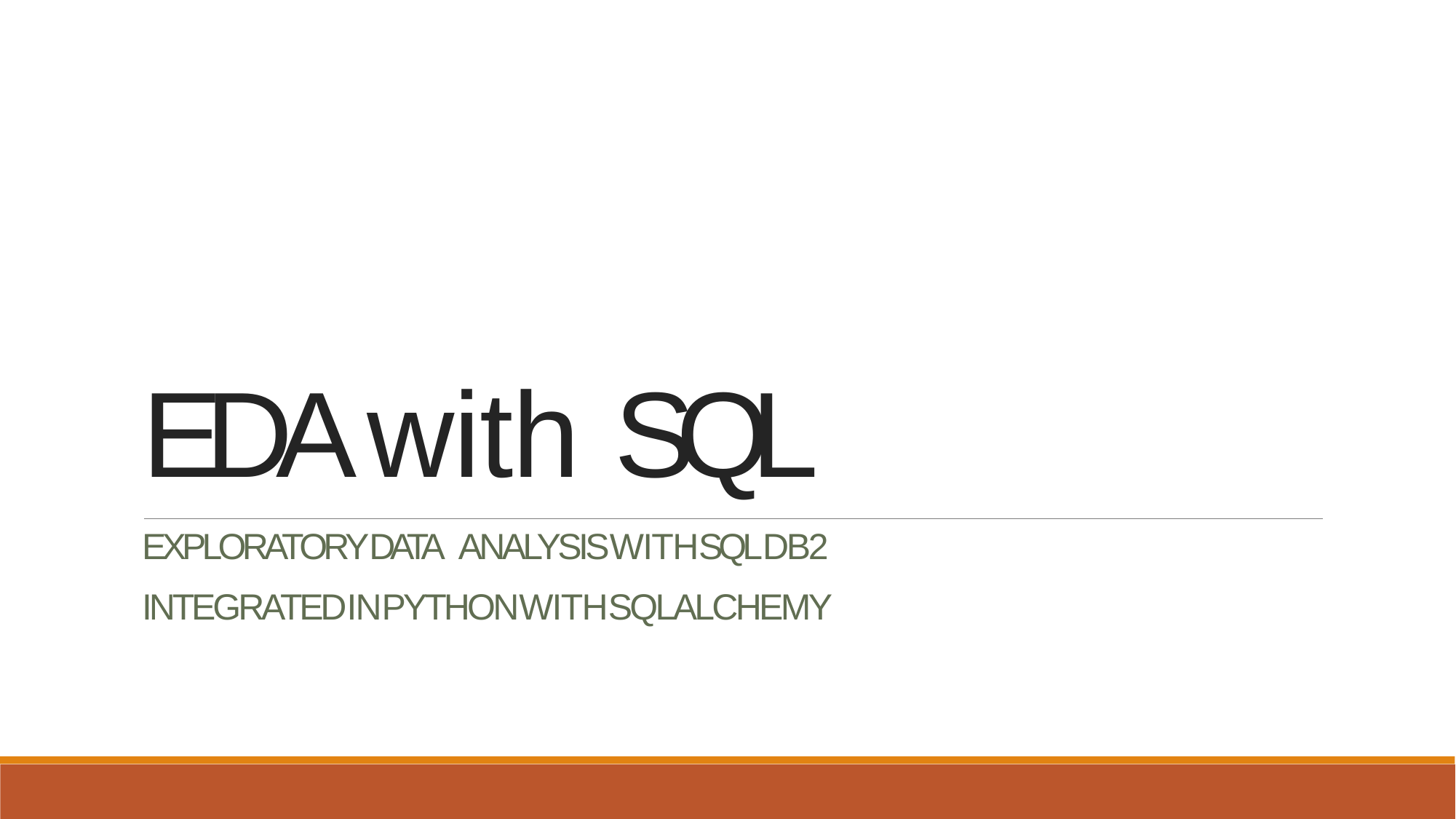

EDA with SQL
EXPLORATORYDATA  ANALYSISWITHSQLDB2
INTEGRATEDINPYTHONWITHSQLALCHEMY
24